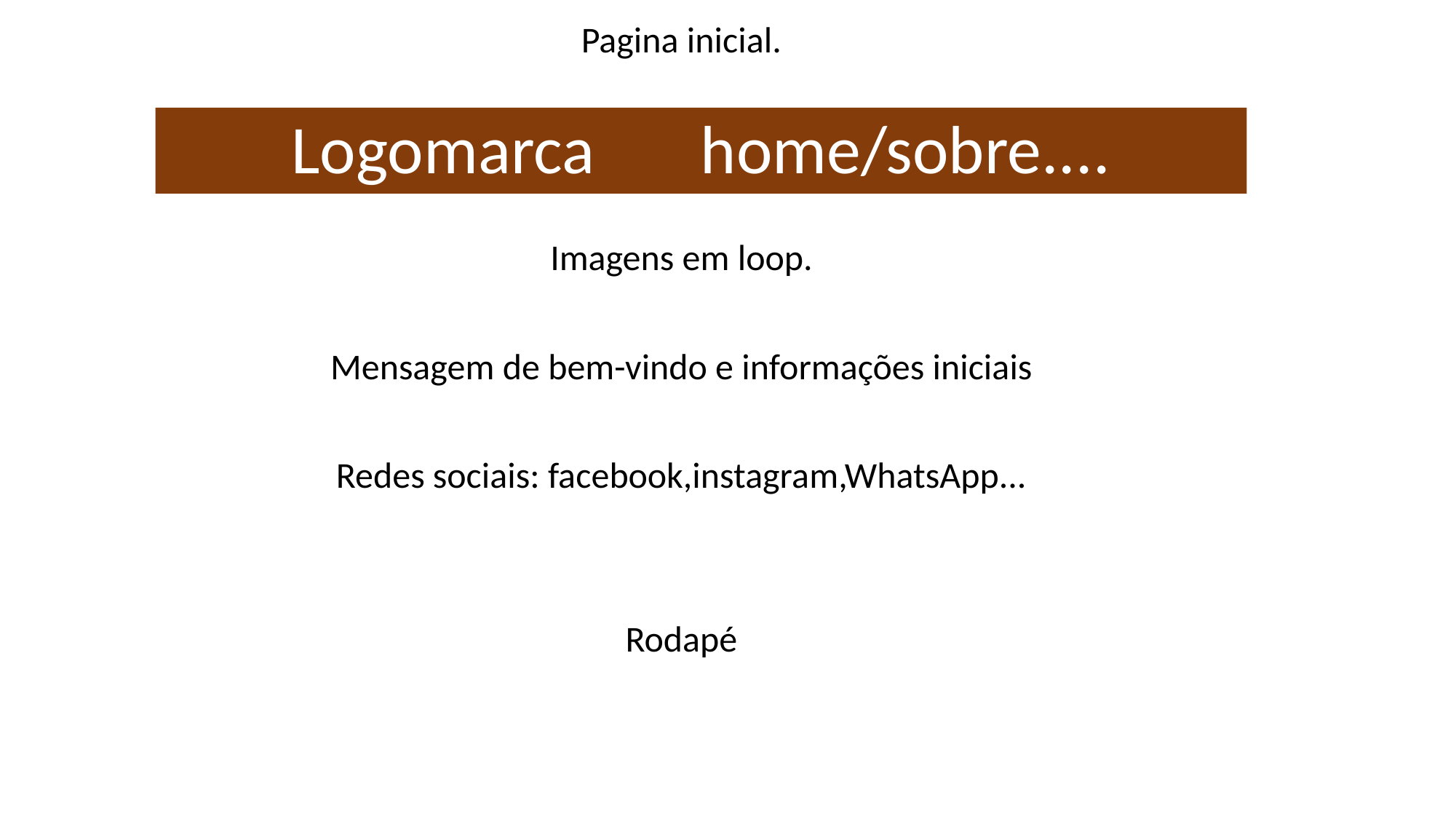

Pagina inicial.

Imagens em loop.

Mensagem de bem-vindo e informações iniciais

Redes sociais: facebook,instagram,WhatsApp...

Rodapé

# Logomarca		home/sobre....